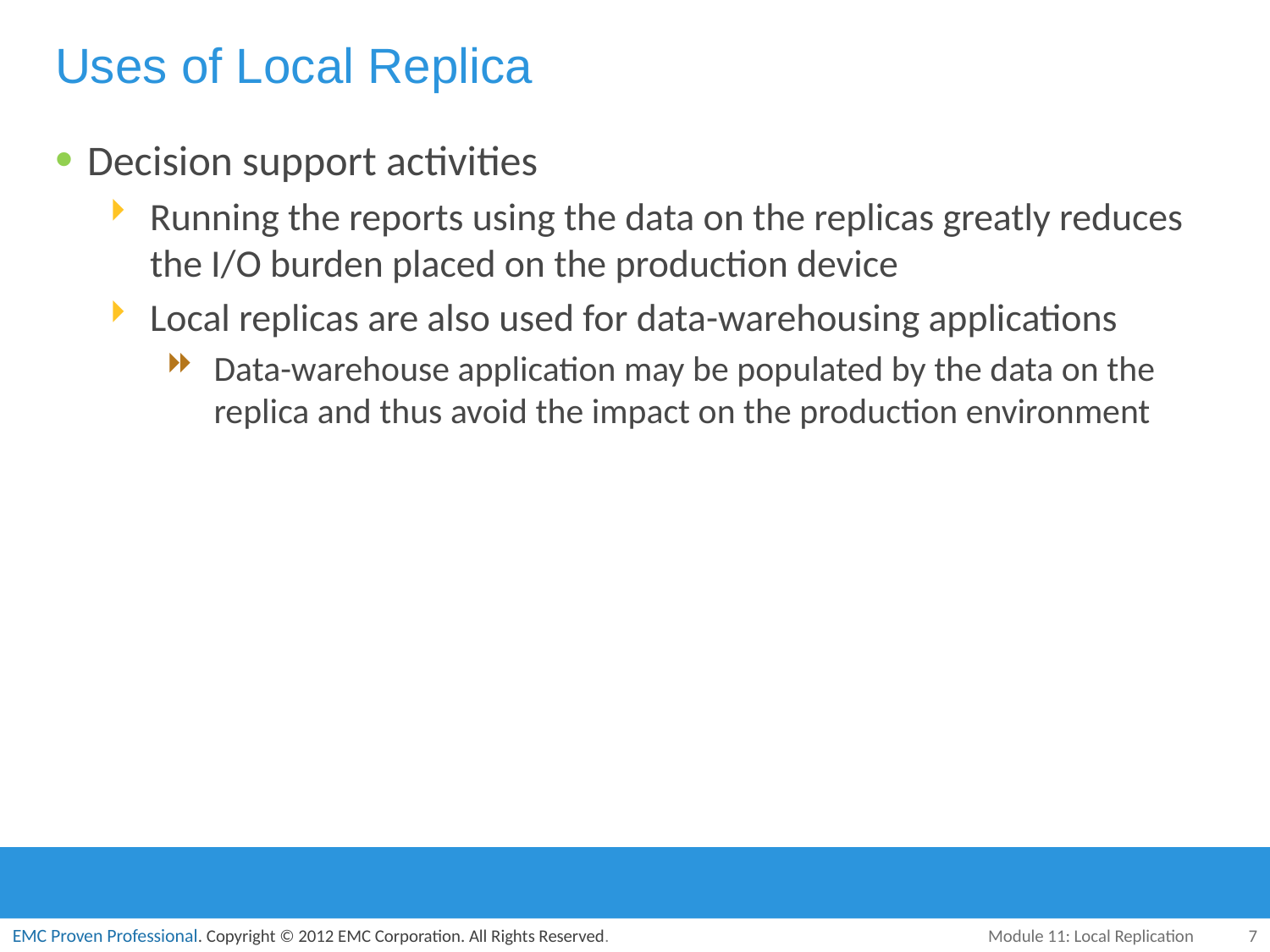

# Uses of Local Replica
Decision support activities
Running the reports using the data on the replicas greatly reduces the I/O burden placed on the production device
Local replicas are also used for data-warehousing applications
Data-warehouse application may be populated by the data on the replica and thus avoid the impact on the production environment
Module 11: Local Replication
7